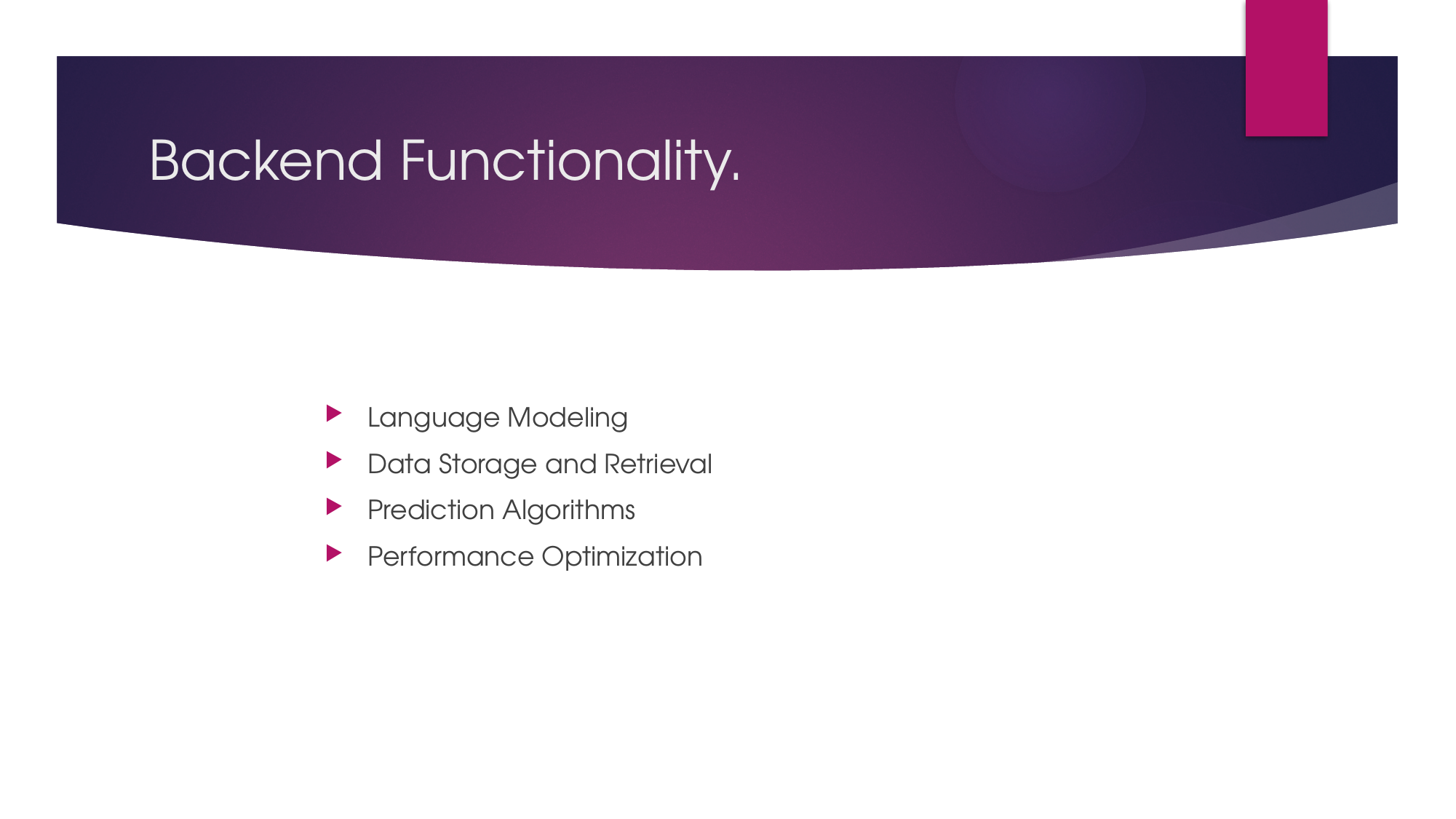

# Backend Functionality.
Language Modeling
Data Storage and Retrieval
Prediction Algorithms
Performance Optimization